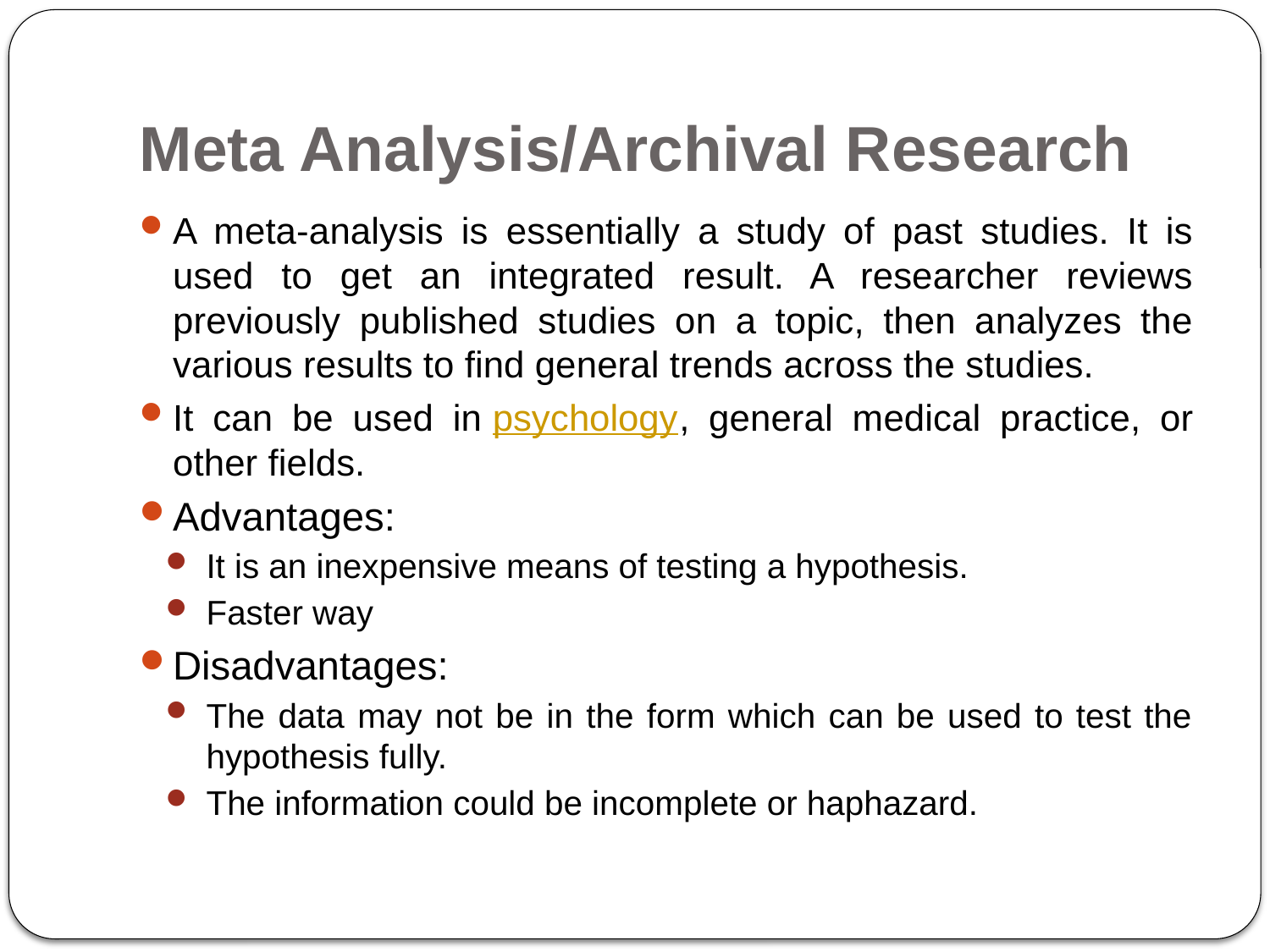

# Meta Analysis/Archival Research
A meta-analysis is essentially a study of past studies. It is used to get an integrated result. A researcher reviews previously published studies on a topic, then analyzes the various results to find general trends across the studies.
It can be used in psychology, general medical practice, or other fields.
Advantages:
It is an inexpensive means of testing a hypothesis.
Faster way
Disadvantages:
The data may not be in the form which can be used to test the hypothesis fully.
The information could be incomplete or haphazard.